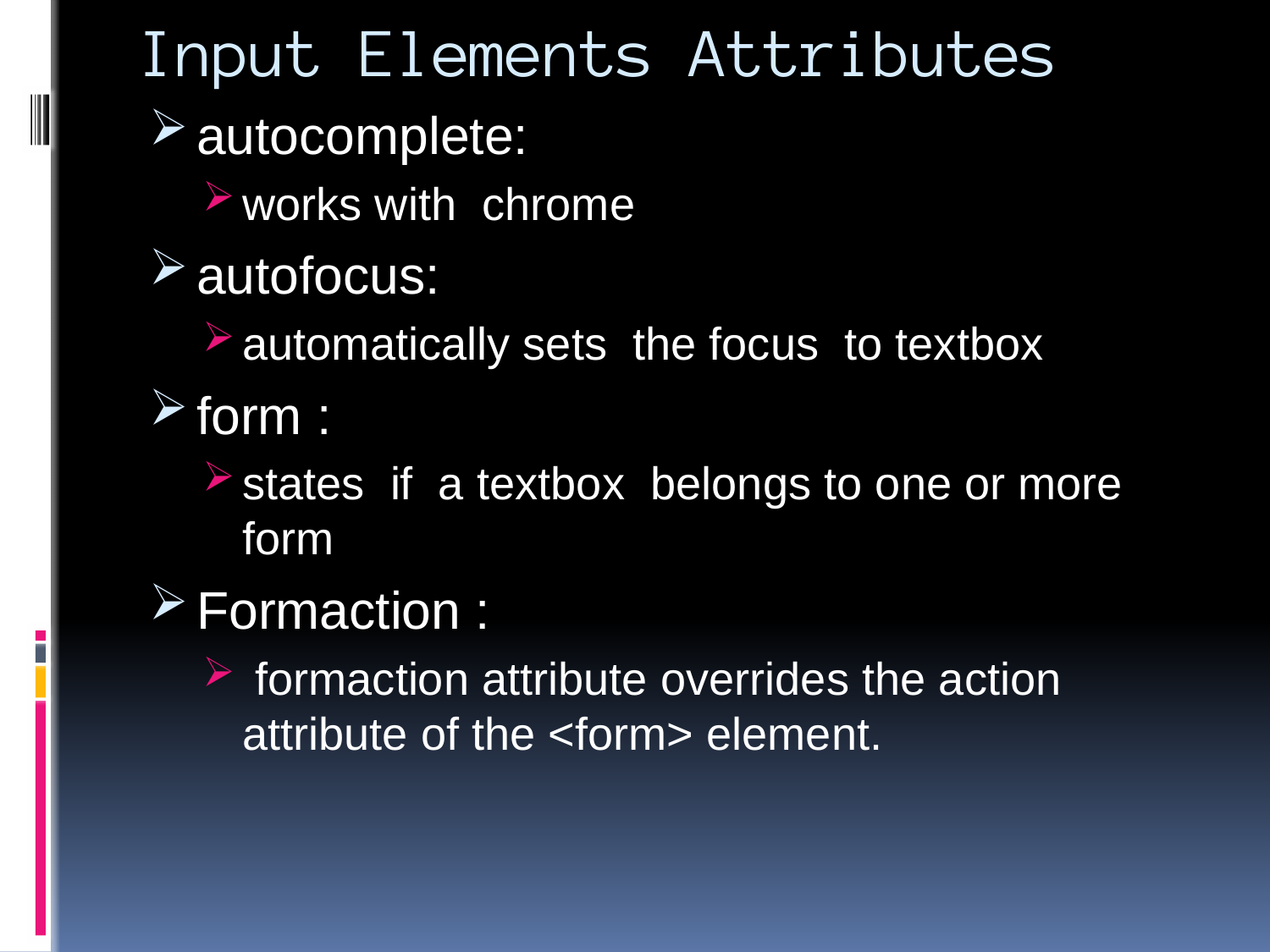

# Input Elements Attributes
autocomplete:
works with  chrome
autofocus:
automatically sets  the focus  to textbox
form :
states  if  a textbox  belongs to one or more form
Formaction :
 formaction attribute overrides the action attribute of the <form> element.